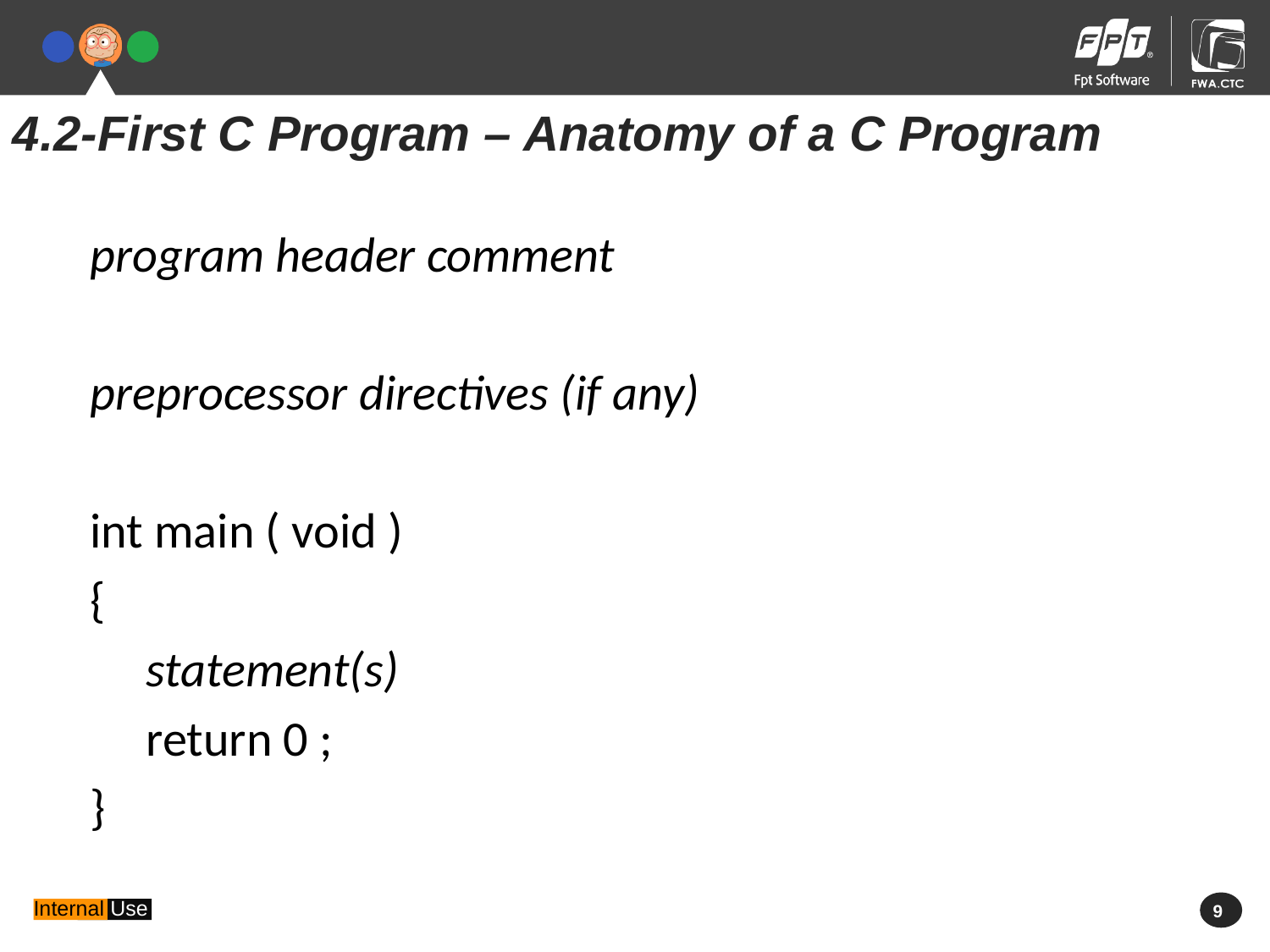

4.2-First C Program – Anatomy of a C Program
program header comment

preprocessor directives (if any)

int main ( void )
{
     statement(s)
     return 0 ;
}

  9